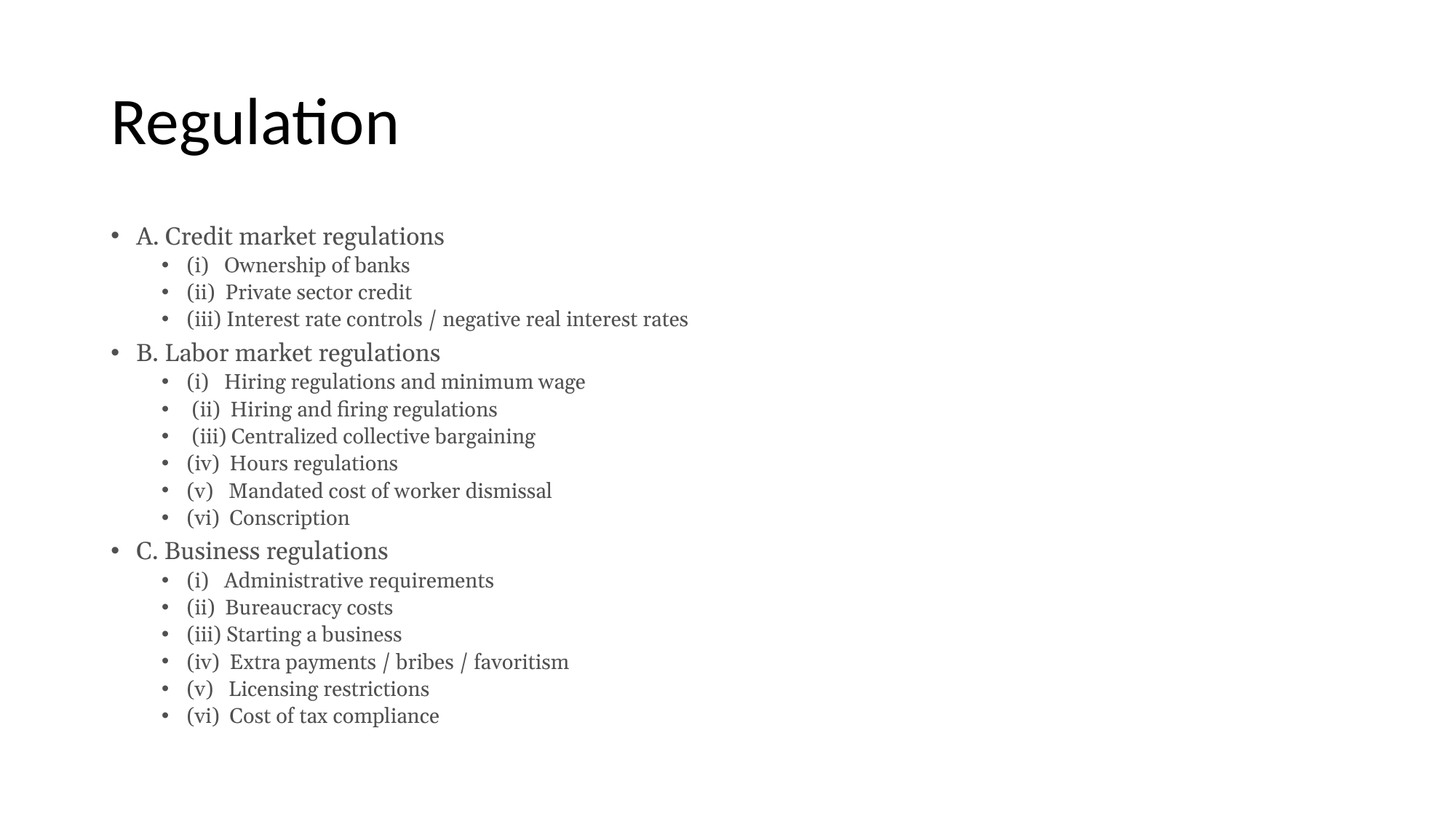

# Regulation
A. Credit market regulations
(i)   Ownership of banks
(ii)  Private sector credit
(iii) Interest rate controls / negative real interest rates
B. Labor market regulations
(i)   Hiring regulations and minimum wage
 (ii)  Hiring and firing regulations
 (iii) Centralized collective bargaining
(iv)  Hours regulations
(v)   Mandated cost of worker dismissal
(vi)  Conscription
C. Business regulations
(i)   Administrative requirements
(ii)  Bureaucracy costs
(iii) Starting a business
(iv)  Extra payments / bribes / favoritism
(v)   Licensing restrictions
(vi)  Cost of tax compliance